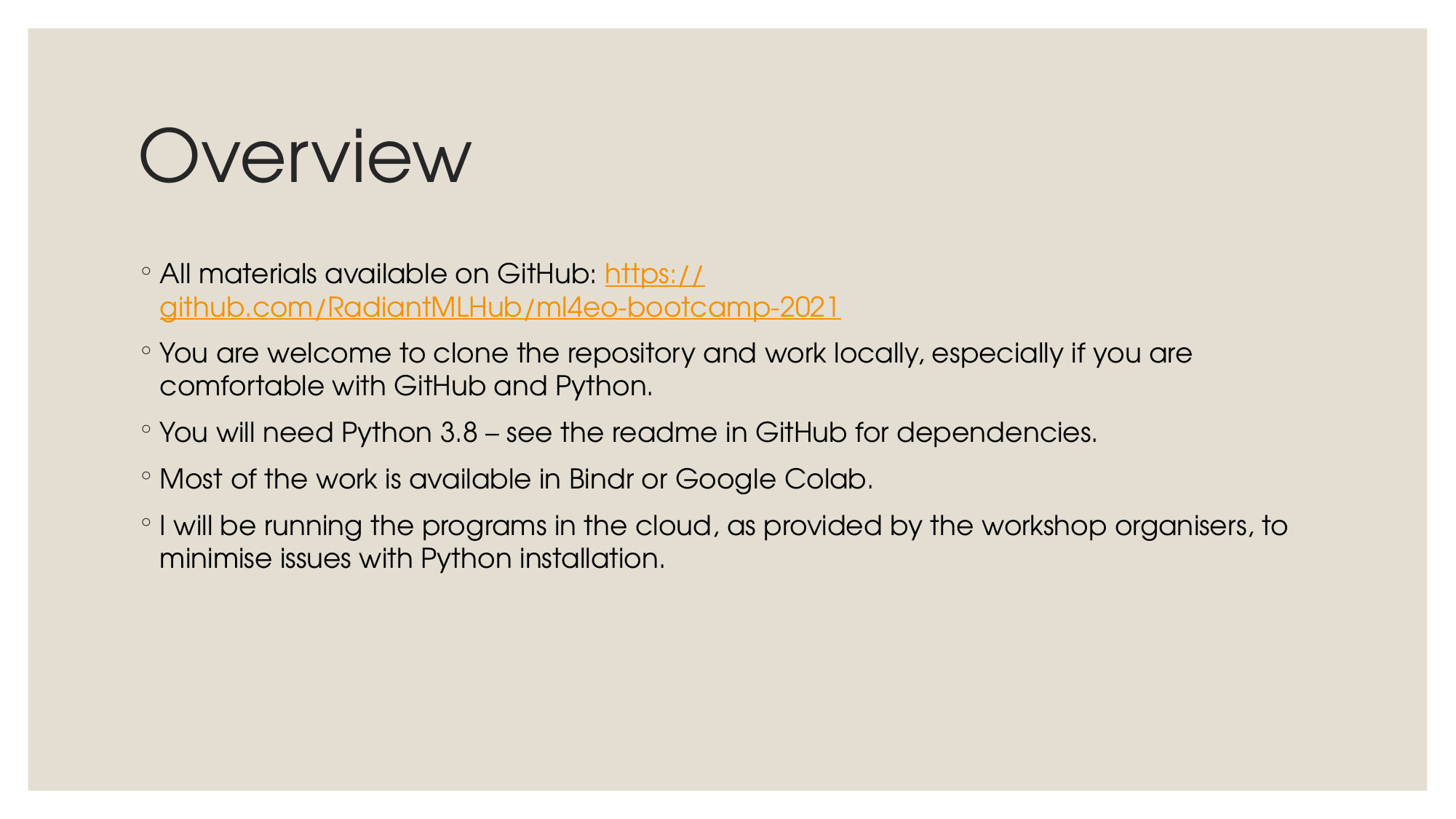

# Overview
All materials available on GitHub: https://github.com/RadiantMLHub/ml4eo-bootcamp-2021
You are welcome to clone the repository and work locally, especially if you are comfortable with GitHub and Python.
You will need Python 3.8 – see the readme in GitHub for dependencies.
Most of the work is available in Bindr or Google Colab.
I will be running the programs in the cloud, as provided by the workshop organisers, to minimise issues with Python installation.